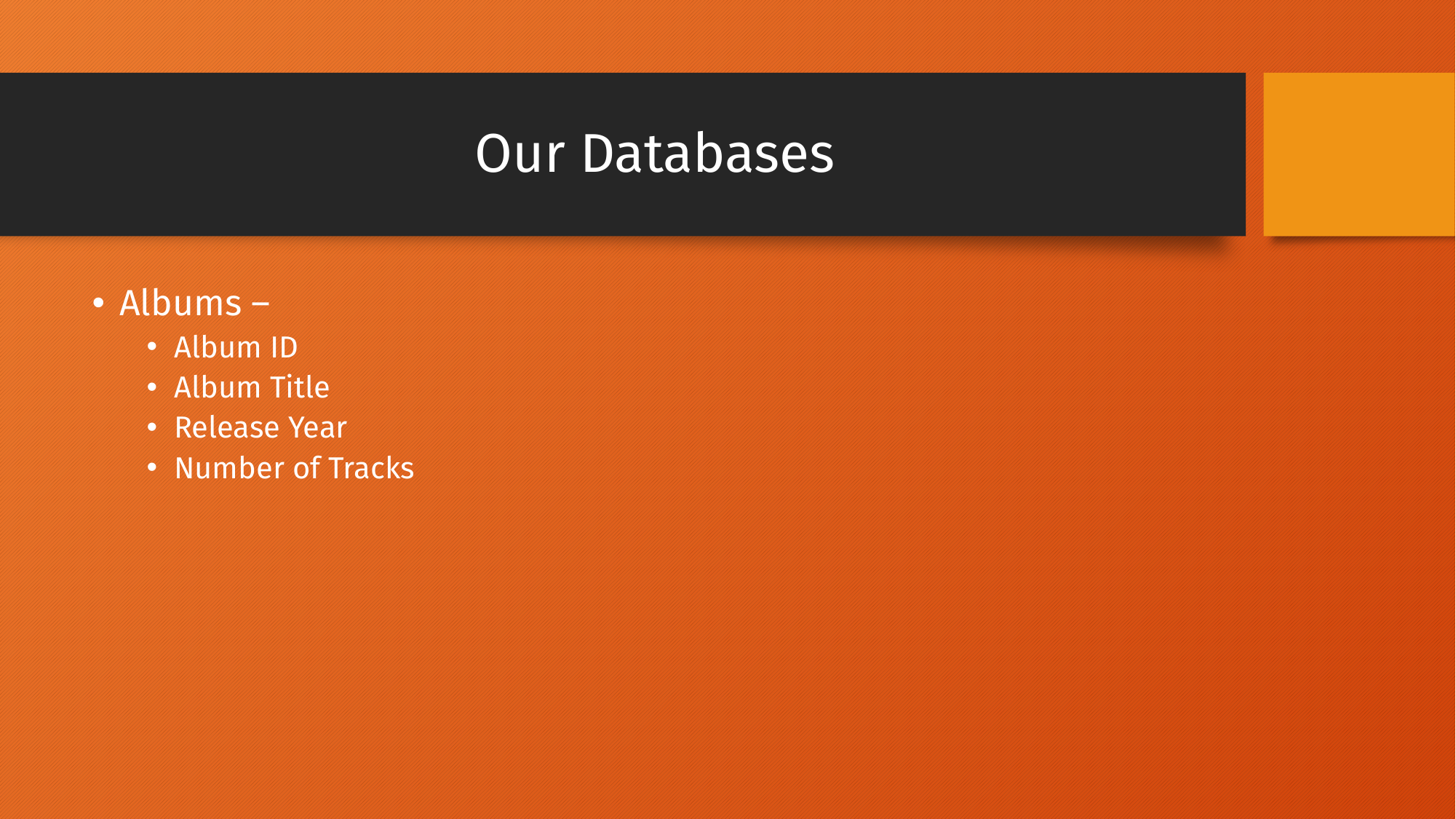

# Our Databases
Albums –
Album ID
Album Title
Release Year
Number of Tracks